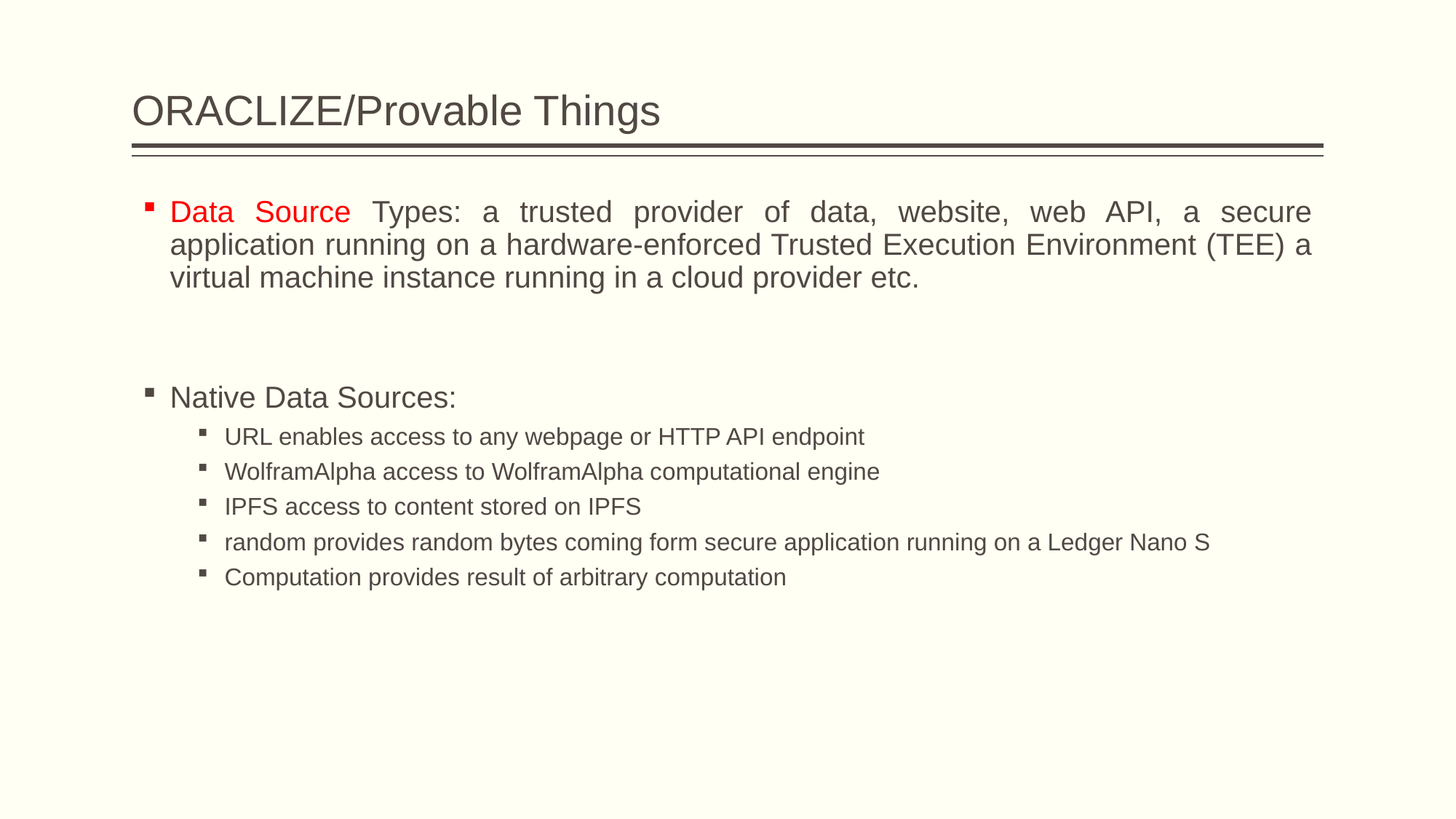

# ORACLIZE/Provable Things
Data Source Types: a trusted provider of data, website, web API, a secure application running on a hardware-enforced Trusted Execution Environment (TEE) a virtual machine instance running in a cloud provider etc.

Native Data Sources:
URL enables access to any webpage or HTTP API endpoint
WolframAlpha access to WolframAlpha computational engine
IPFS access to content stored on IPFS
random provides random bytes coming form secure application running on a Ledger Nano S
Computation provides result of arbitrary computation